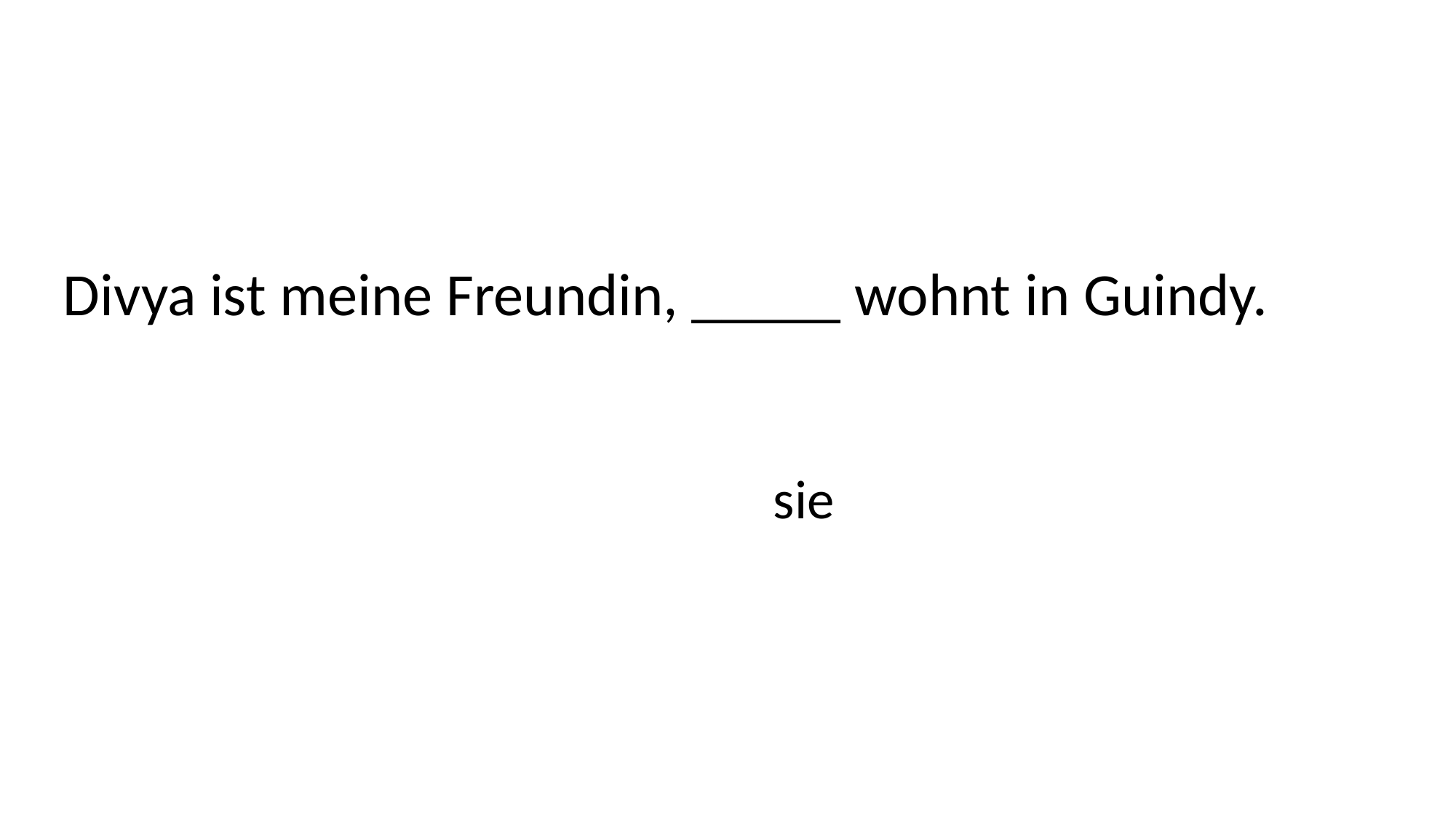

# Divya ist meine Freundin, _____ wohnt in Guindy.
sie